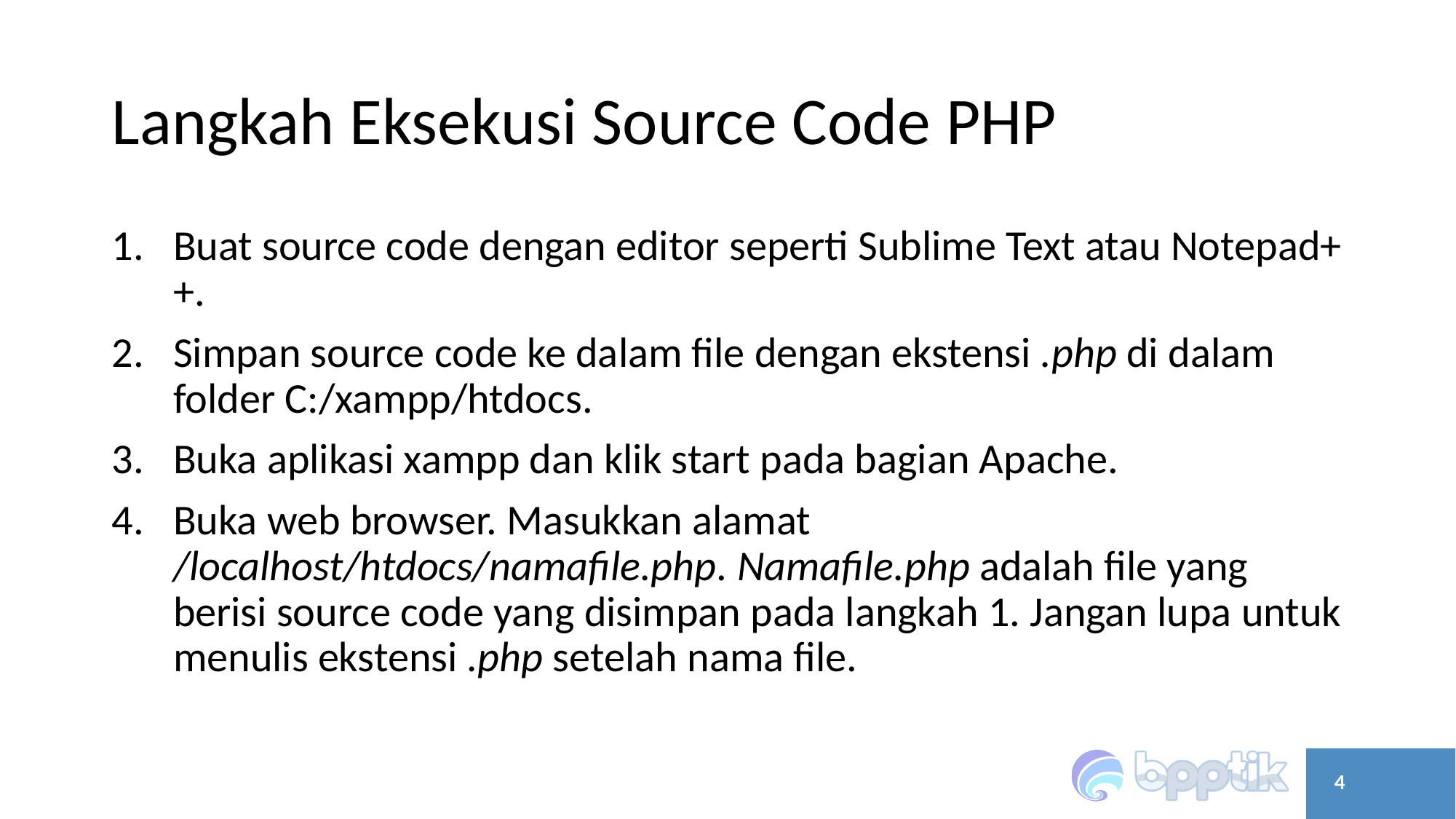

# Langkah Eksekusi Source Code PHP
Buat source code dengan editor seperti Sublime Text atau Notepad++.
Simpan source code ke dalam file dengan ekstensi .php di dalam  folder C:/xampp/htdocs.
Buka aplikasi xampp dan klik start pada bagian Apache.
Buka web browser. Masukkan alamat /localhost/htdocs/namafile.php. Namafile.php adalah file yang berisi source code yang disimpan pada langkah 1. Jangan lupa untuk menulis ekstensi .php setelah nama file.

4